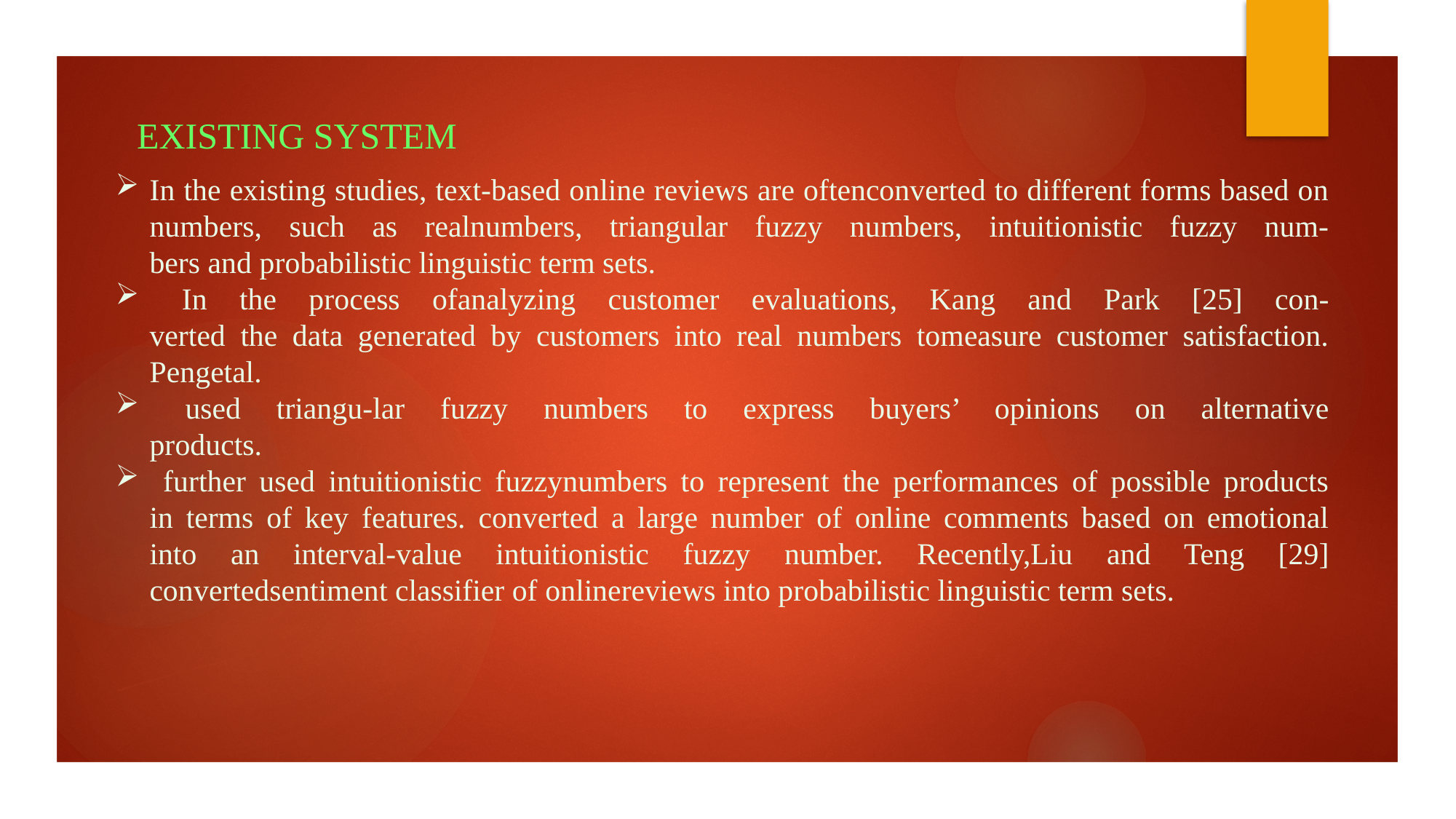

EXISTING SYSTEM

In the existing studies, text-based online reviews are oftenconverted to different forms based on numbers, such as realnumbers, triangular fuzzy numbers, intuitionistic fuzzy num-
bers and probabilistic linguistic term sets.
 In the process ofanalyzing customer evaluations, Kang and Park [25] con-
verted the data generated by customers into real numbers tomeasure customer satisfaction. Pengetal.
 used triangu-lar fuzzy numbers to express buyers’ opinions on alternative
products.
 further used intuitionistic fuzzynumbers to represent the performances of possible products
in terms of key features. converted a large number of online comments based on emotional
into an interval-value intuitionistic fuzzy number. Recently,Liu and Teng [29] convertedsentiment classifier of onlinereviews into probabilistic linguistic term sets.